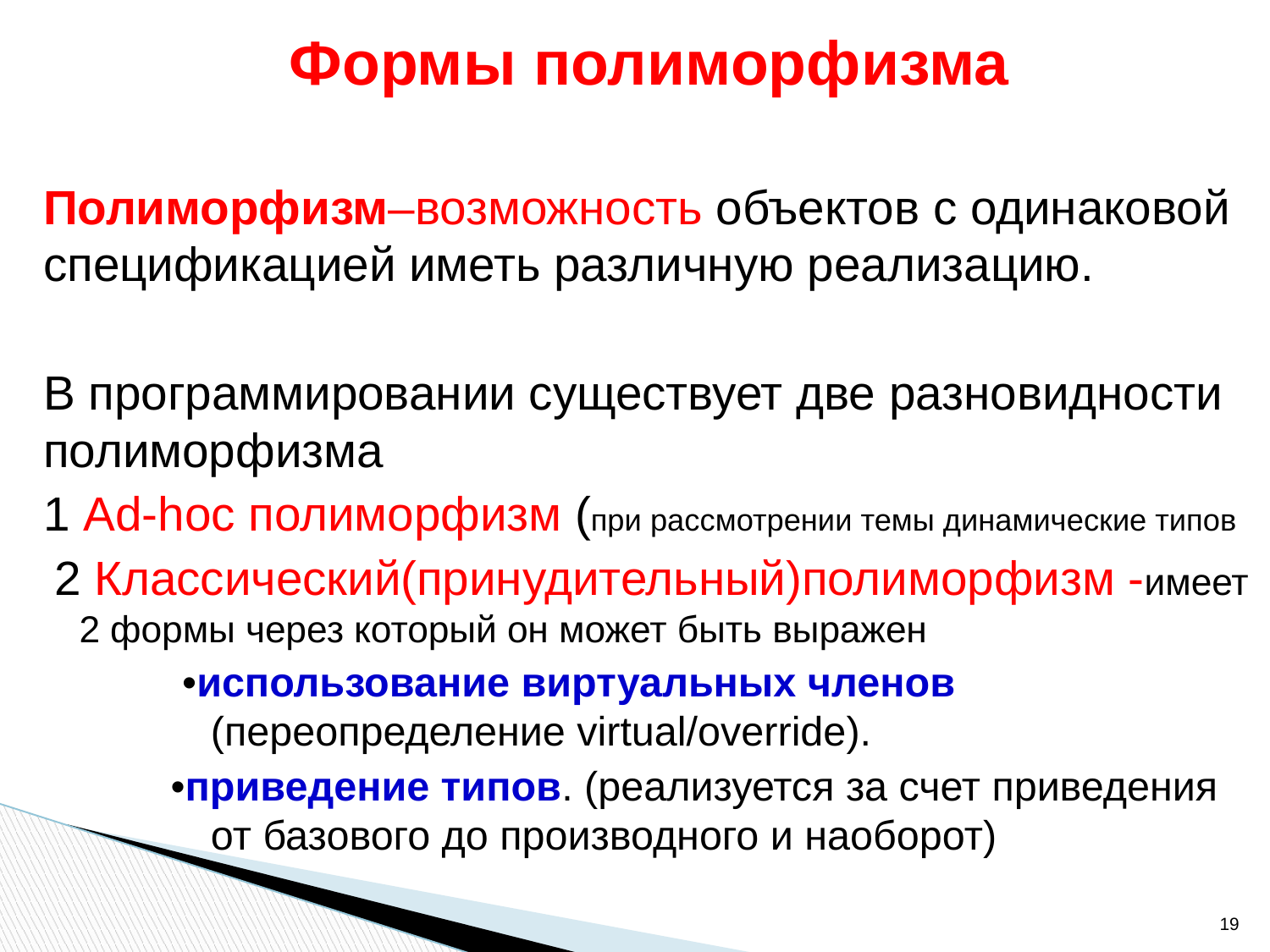

# Формы полиморфизма

Полиморфизм–возможность объектов с одинаковой спецификацией иметь различную реализацию.

В программировании существует две разновидности полиморфизма
1 Ad-hoc полиморфизм (при рассмотрении темы динамические типов
2 Классический(принудительный)полиморфизм -имеет 2 формы через который он может быть выражен
 •использование виртуальных членов (переопределение virtual/override).
•приведение типов. (реализуется за счет приведения от базового до производного и наоборот)

19